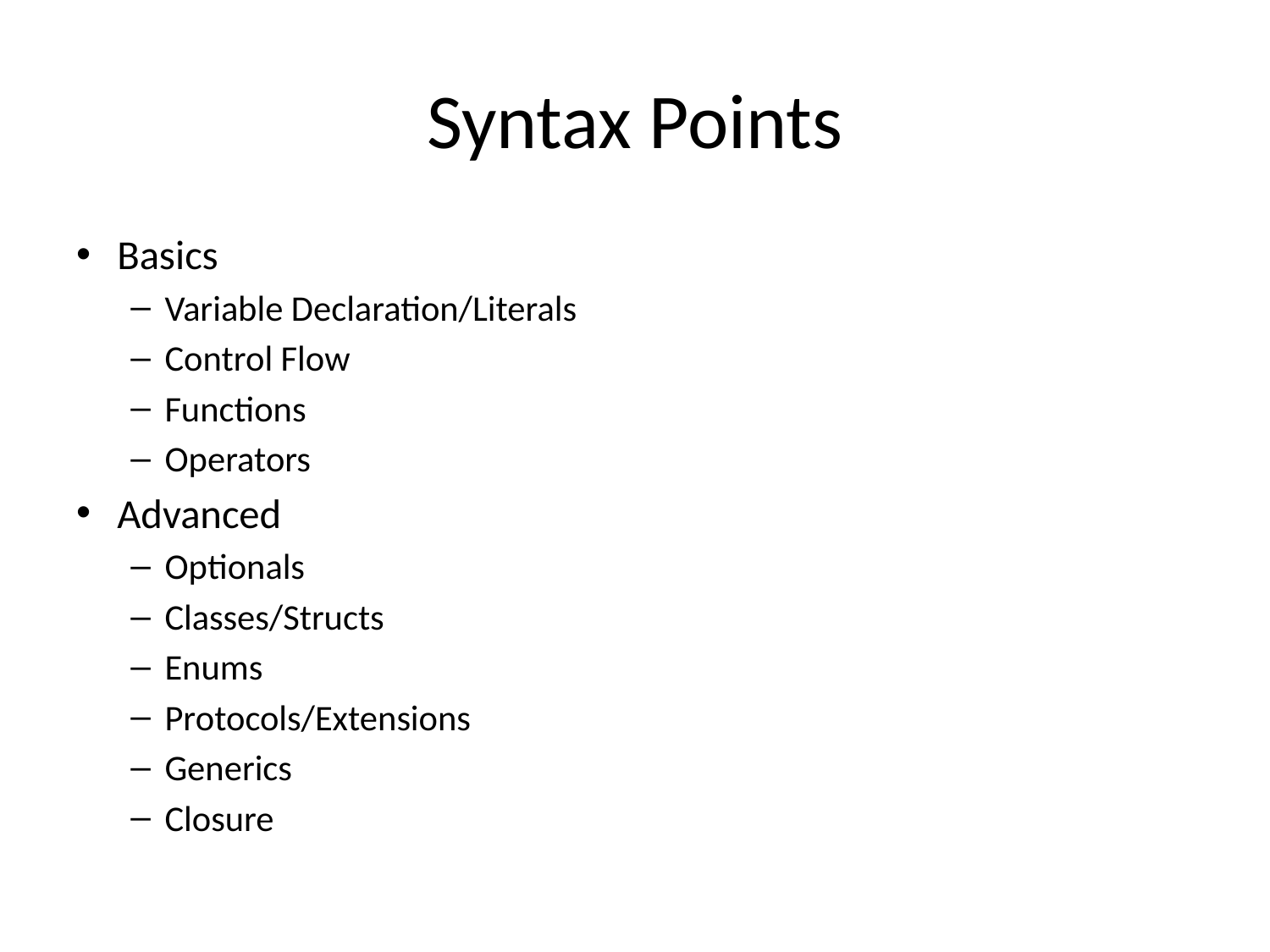

# Syntax Points
Basics
Variable Declaration/Literals
Control Flow
Functions
Operators
Advanced
Optionals
Classes/Structs
Enums
Protocols/Extensions
Generics
Closure